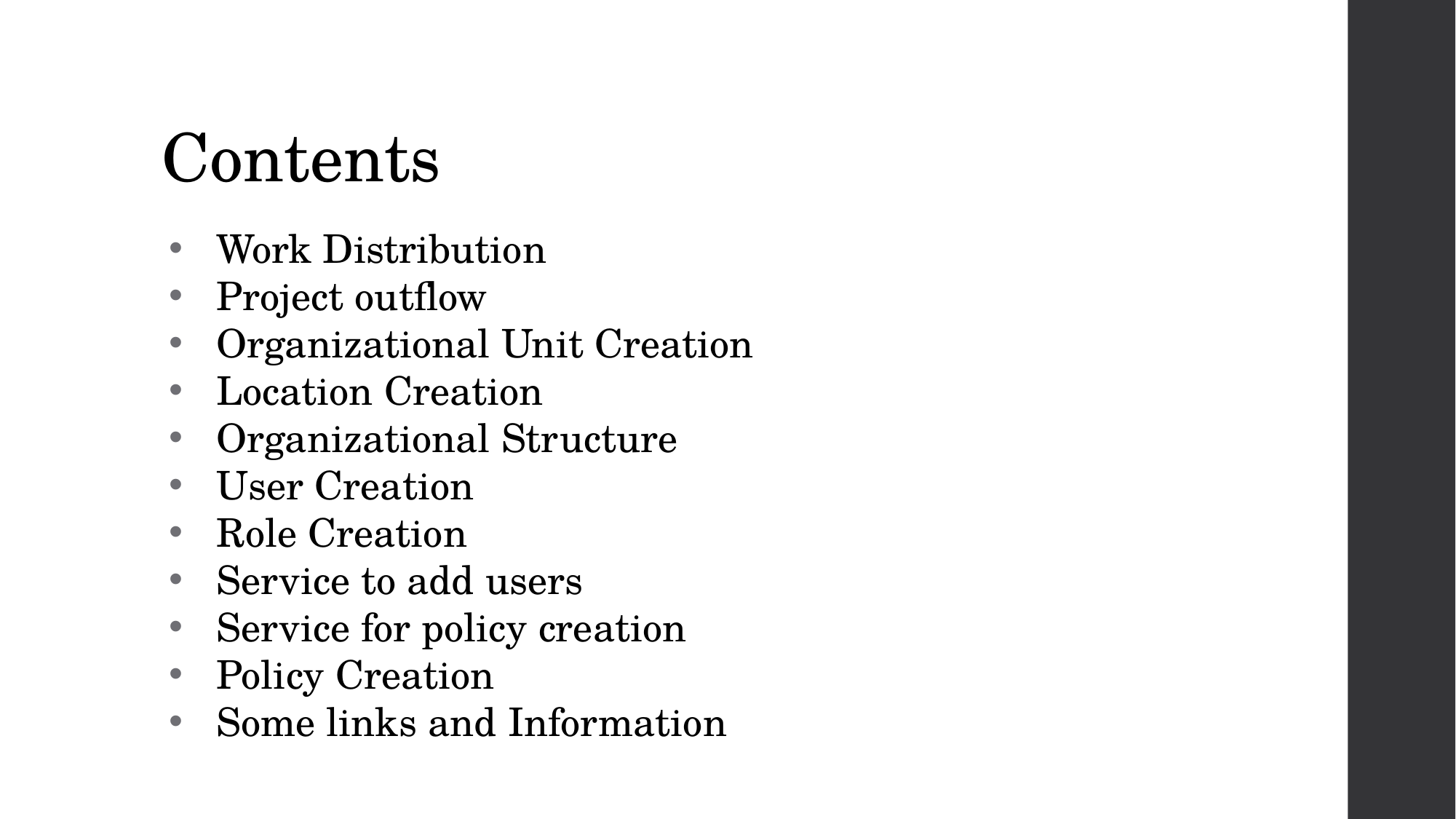

# Contents
Work Distribution
Project outflow
Organizational Unit Creation
Location Creation
Organizational Structure
User Creation
Role Creation
Service to add users
Service for policy creation
Policy Creation
Some links and Information